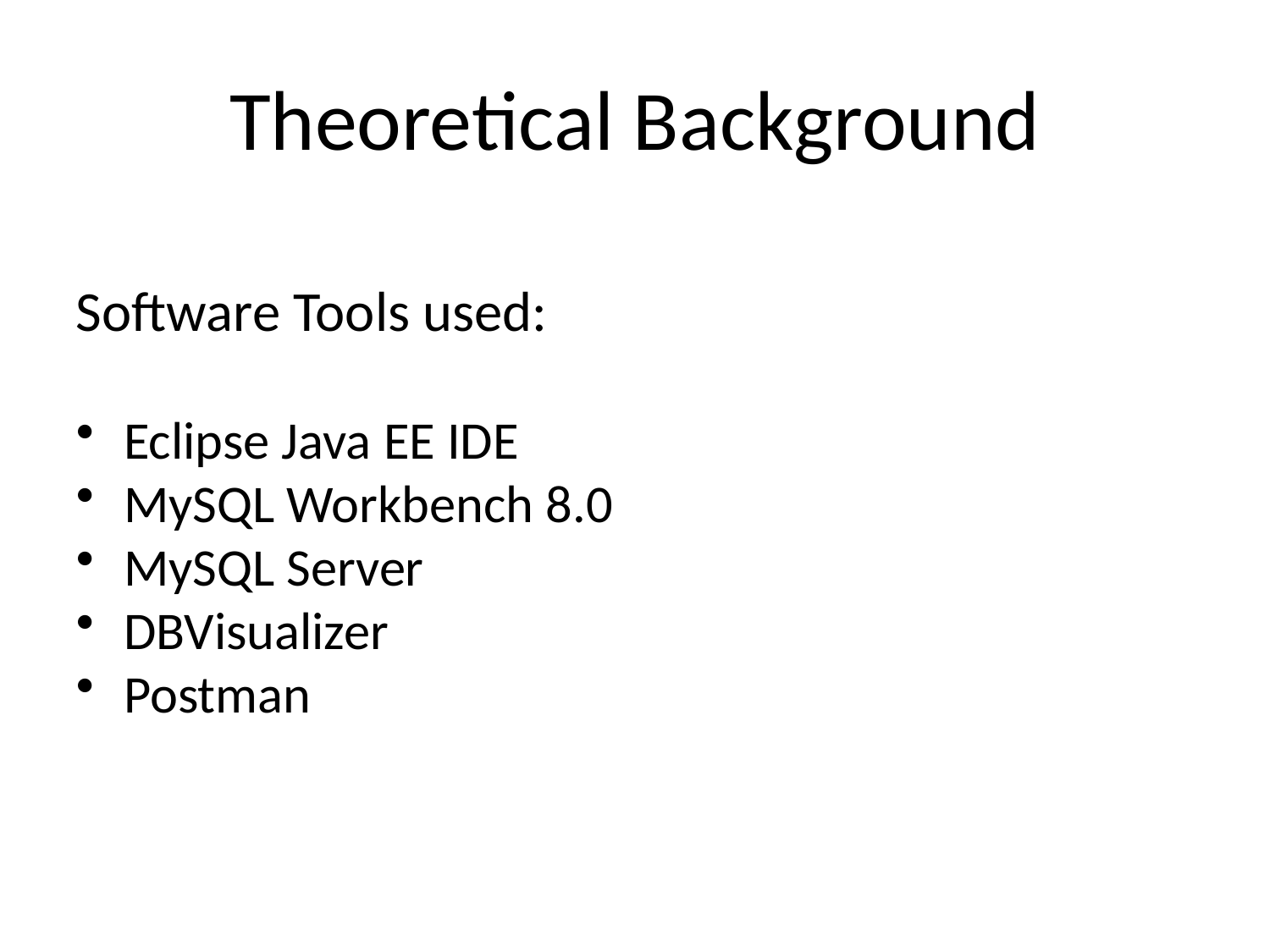

# Theoretical Background
Software Tools used:

Eclipse Java EE IDE
MySQL Workbench 8.0
MySQL Server
DBVisualizer
Postman